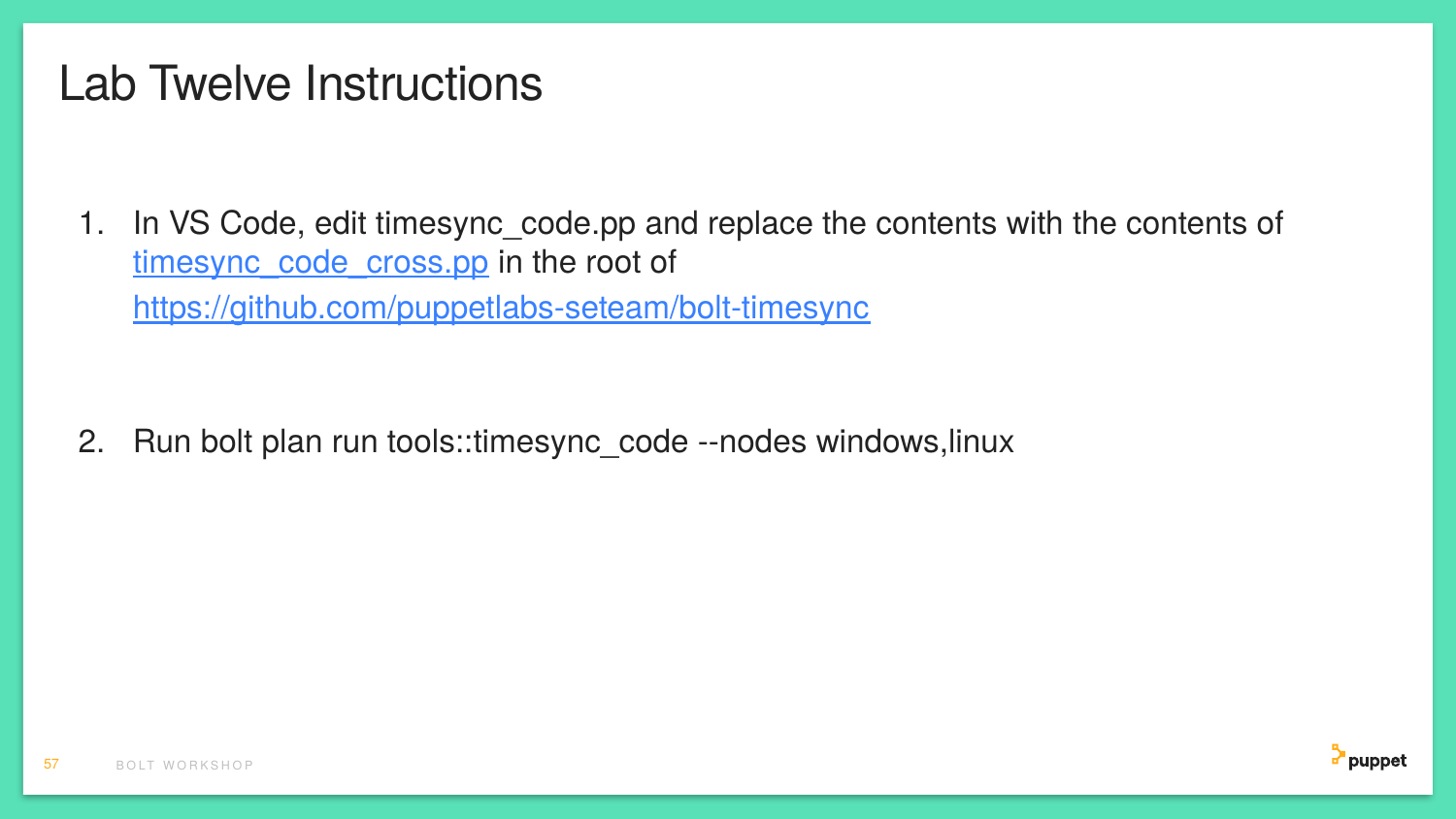

# Lab Twelve Instructions
In VS Code, edit timesync_code.pp and replace the contents with the contents of timesync_code_cross.pp in the root of
https://github.com/puppetlabs-seteam/bolt-timesync

Run bolt plan run tools::timesync_code --nodes windows,linux
57
Bolt workshop
Tip: To change the frame color of these slides, just right click anywhere outside of the slide, (or on its thumbnail in the left panel) and choose “Format Background”. Then change the background color in the “Format Background” panel to the right.